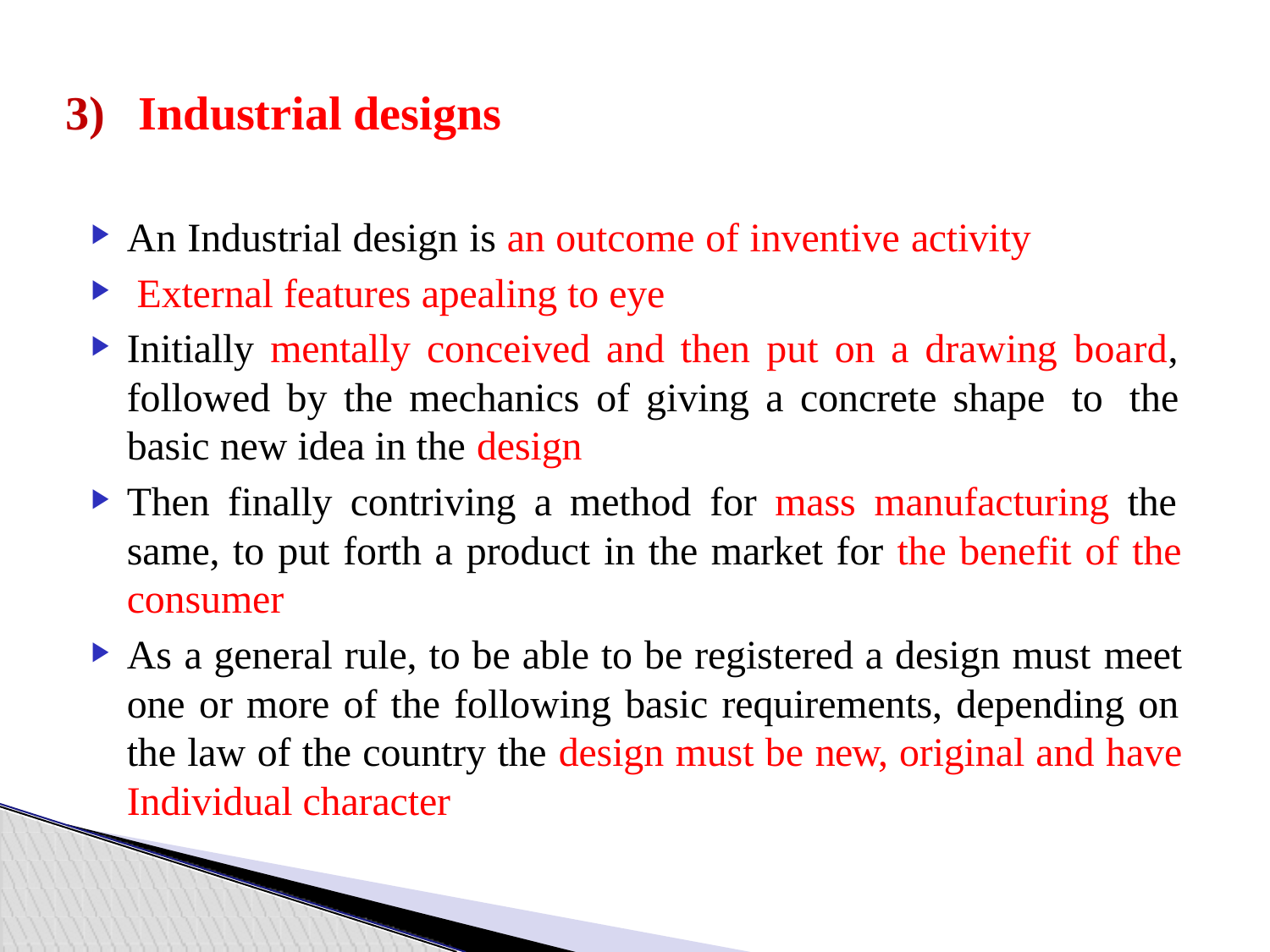

# 3)	Industrial designs
An Industrial design is an outcome of inventive activity  External features apealing to eye
Initially mentally conceived and then put on a drawing board,  followed by the mechanics of giving a concrete shape to the  basic new idea in the design
Then finally contriving a method for mass manufacturing the  same, to put forth a product in the market for the benefit of the  consumer
As a general rule, to be able to be registered a design must meet  one or more of the following basic requirements, depending on  the law of the country the design must be new, original and have  Individual character
▶
▶
▶
▶
▶